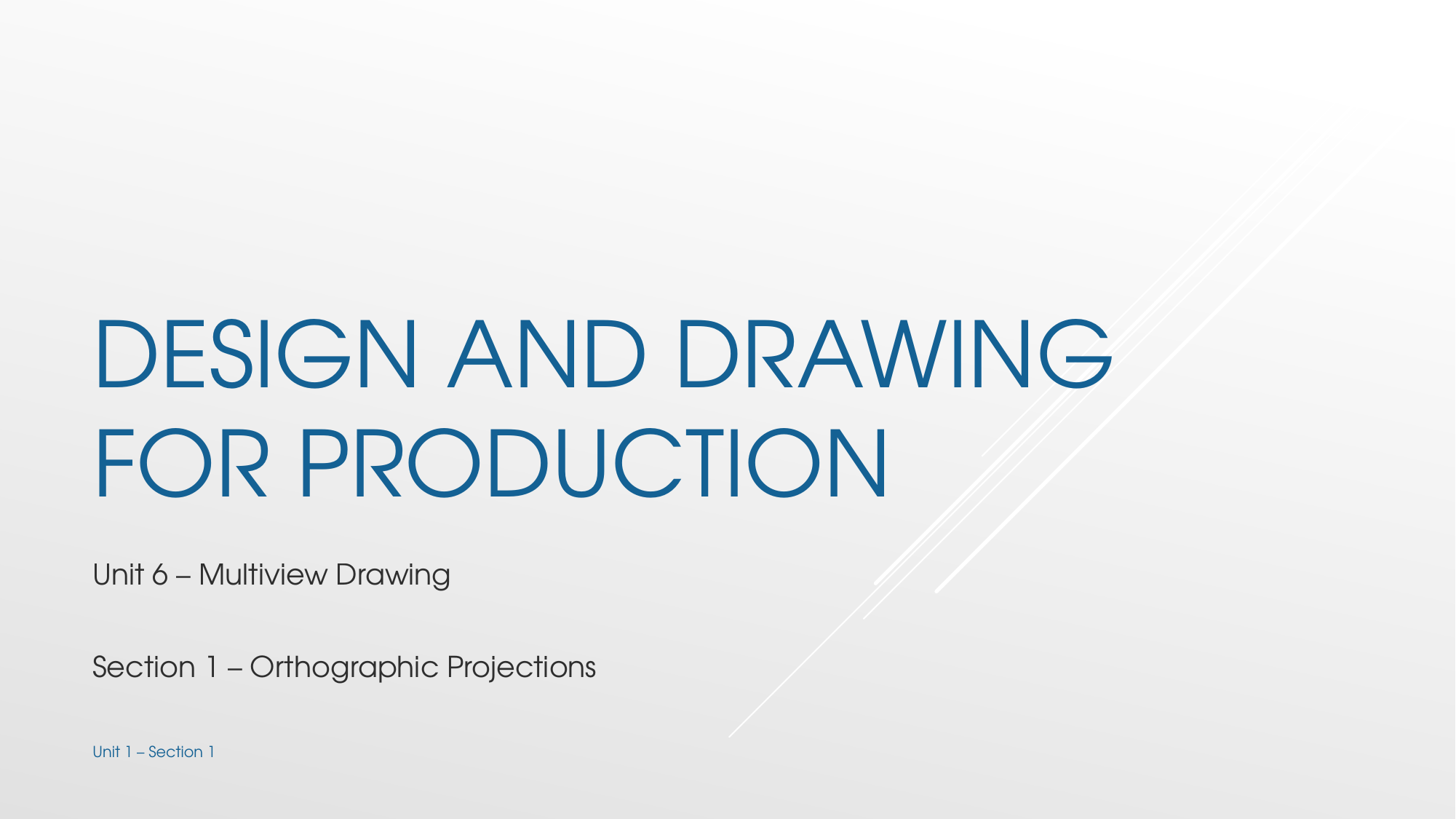

# Design and drawing for production
Unit 6 – Multiview Drawing

Section 1 – Orthographic Projections
Unit 1 – Section 1